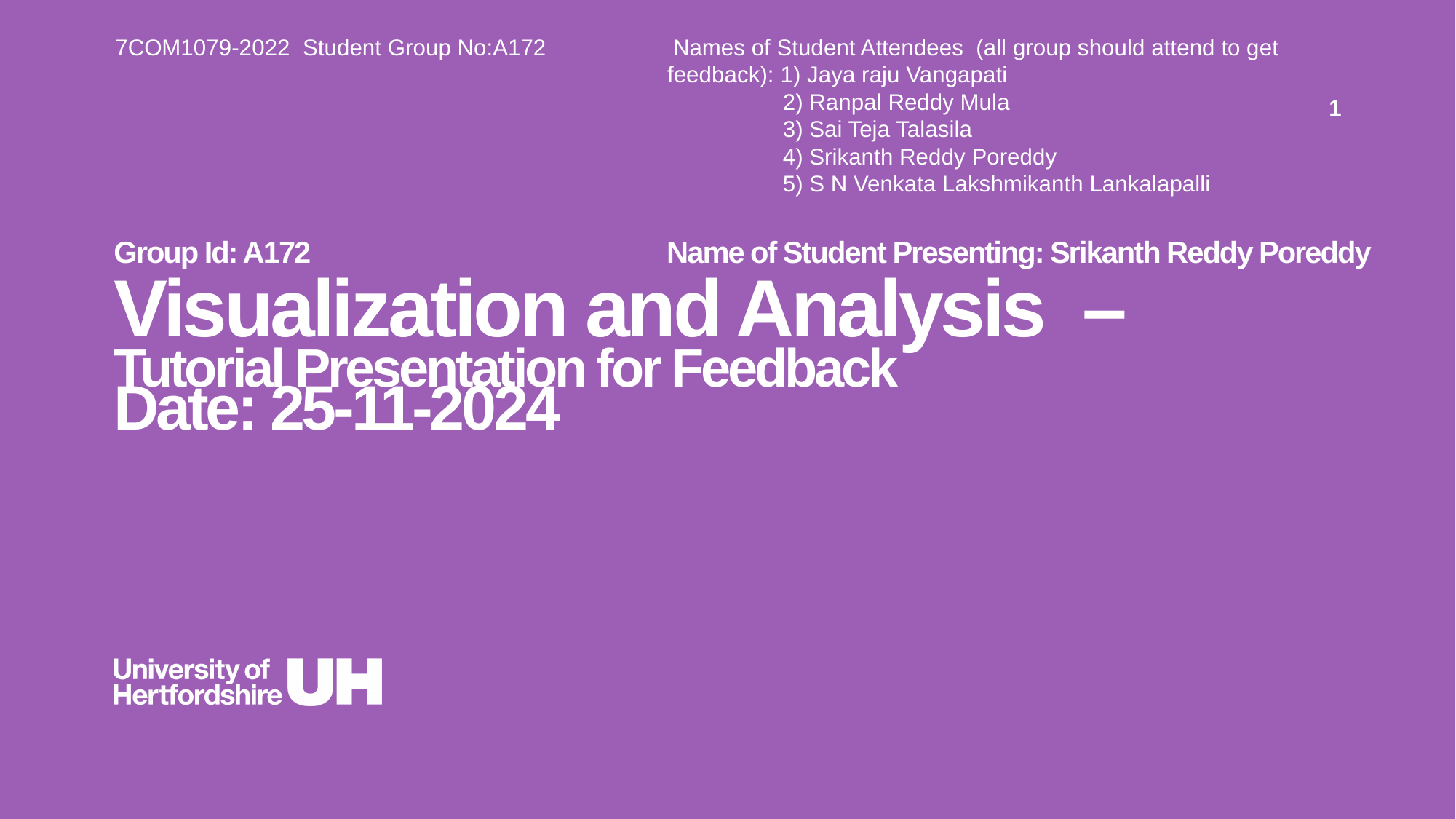

7COM1079-2022  Student Group No:A172                    Names of Student Attendees  (all group should attend to get    						 feedback): 1) Jaya raju Vangapati
  						  2) Ranpal Reddy Mula
						  3) Sai Teja Talasila
						  4) Srikanth Reddy Poreddy
						  5) S N Venkata Lakshmikanth Lankalapalli

1
Group Id: A172                                                    Name of Student Presenting: Srikanth Reddy Poreddy
Visualization and Analysis  –
Tutorial Presentation for Feedback
Date: 25-11-2024